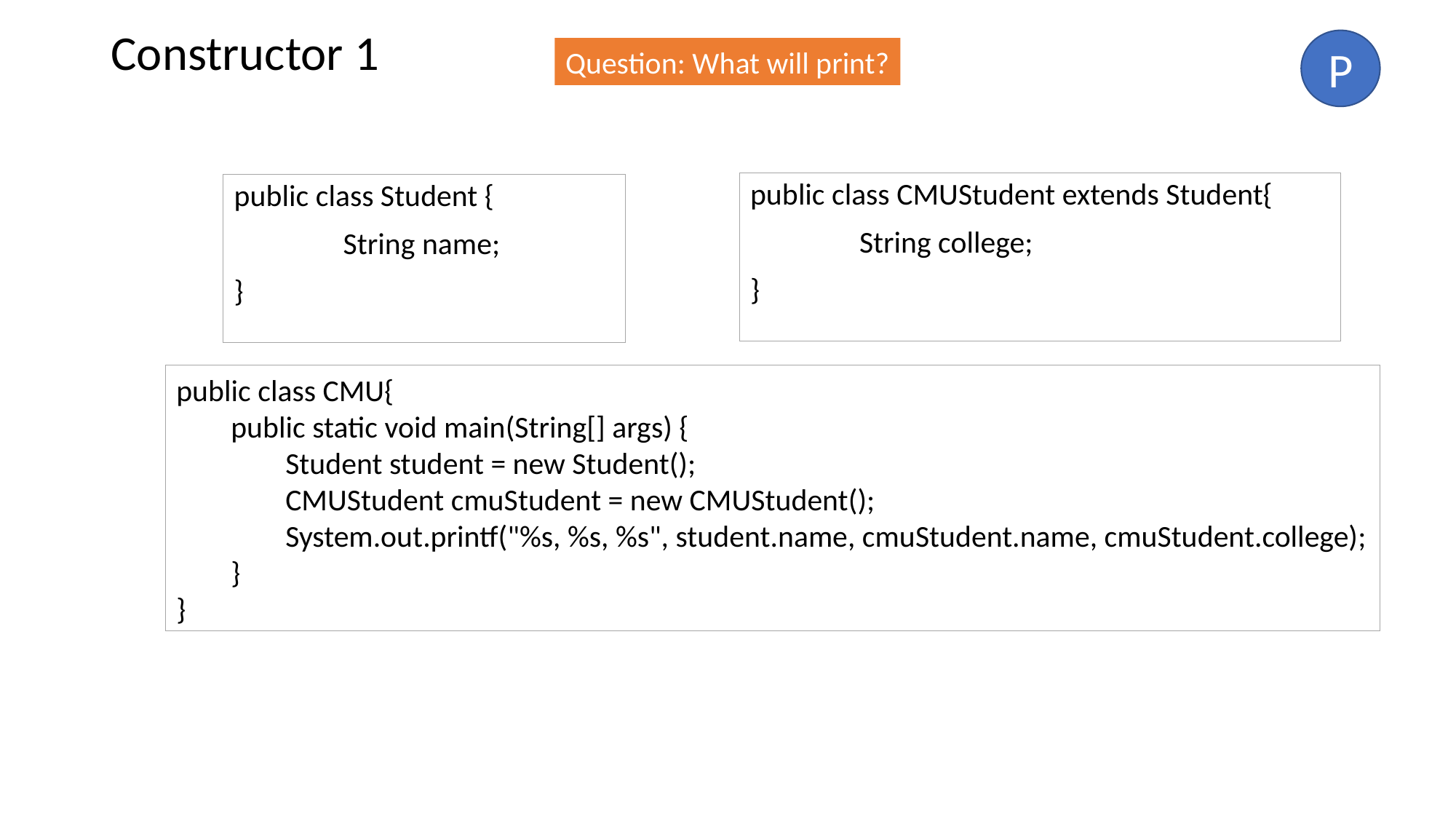

# Constructor 1
P
Question: What will print?
public class CMUStudent extends Student{
	String college;
}
public class Student {
	String name;
}
public class CMU{
public static void main(String[] args) {
Student student = new Student();
CMUStudent cmuStudent = new CMUStudent();
System.out.printf("%s, %s, %s", student.name, cmuStudent.name, cmuStudent.college);
}
}